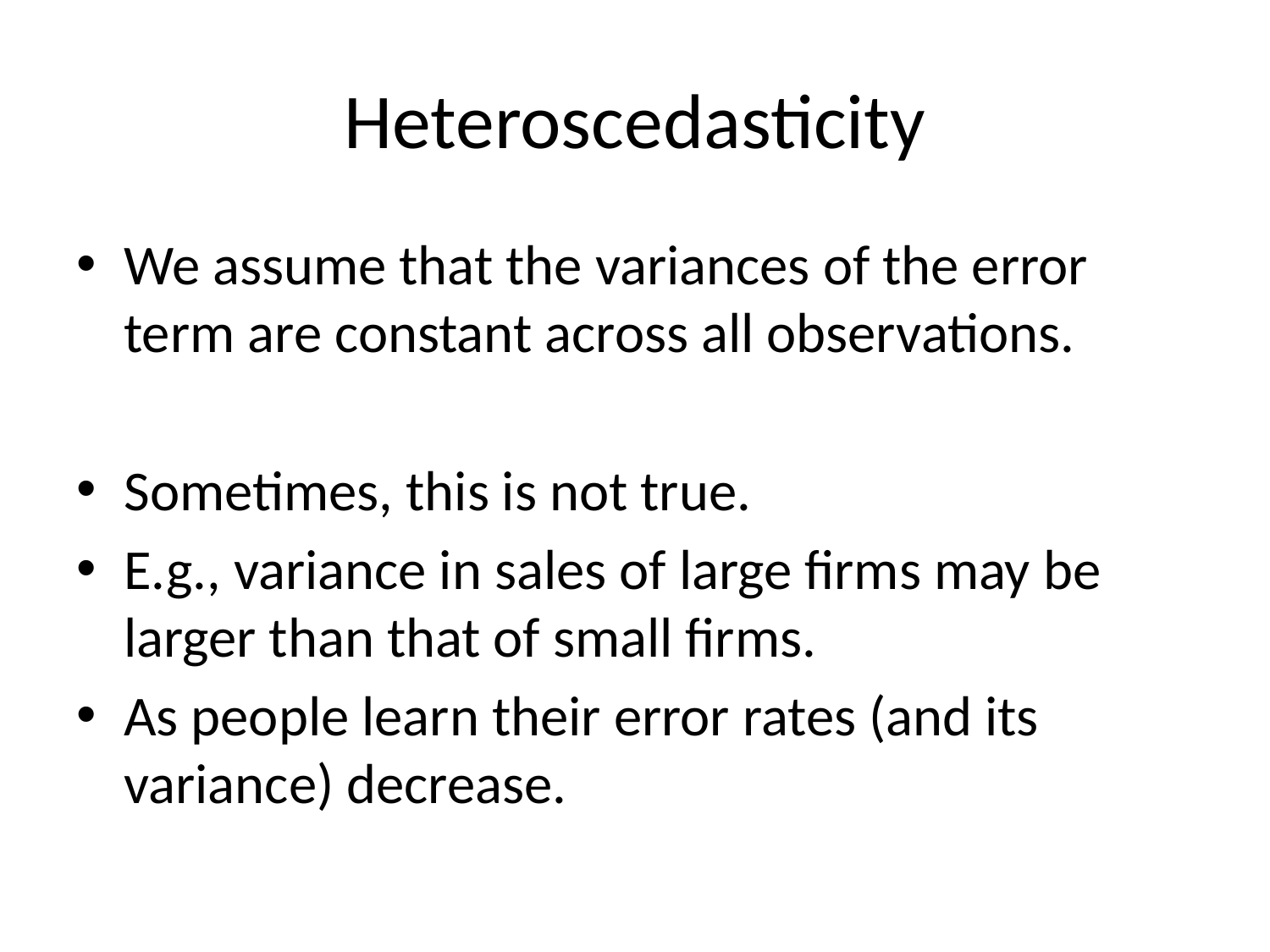

# Heteroscedasticity
We assume that the variances of the error term are constant across all observations.

Sometimes, this is not true.
E.g., variance in sales of large firms may be larger than that of small firms.
As people learn their error rates (and its variance) decrease.